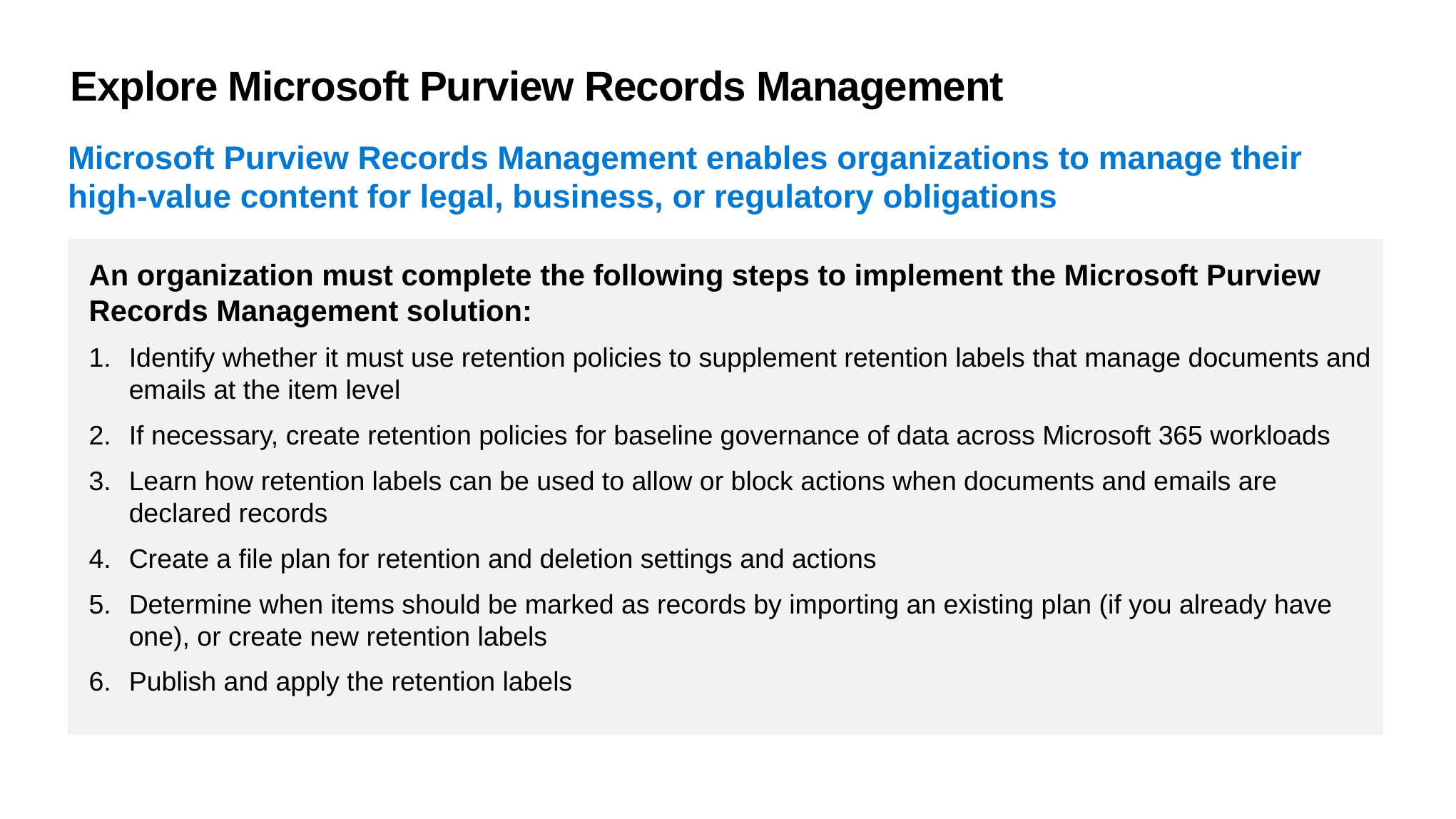

# Explore Microsoft Purview Records Management
Microsoft Purview Records Management enables organizations to manage their high-value content for legal, business, or regulatory obligations
An organization must complete the following steps to implement the Microsoft Purview Records Management solution:
Identify whether it must use retention policies to supplement retention labels that manage documents and emails at the item level
If necessary, create retention policies for baseline governance of data across Microsoft 365 workloads
Learn how retention labels can be used to allow or block actions when documents and emails are declared records
Create a file plan for retention and deletion settings and actions
Determine when items should be marked as records by importing an existing plan (if you already have one), or create new retention labels
Publish and apply the retention labels